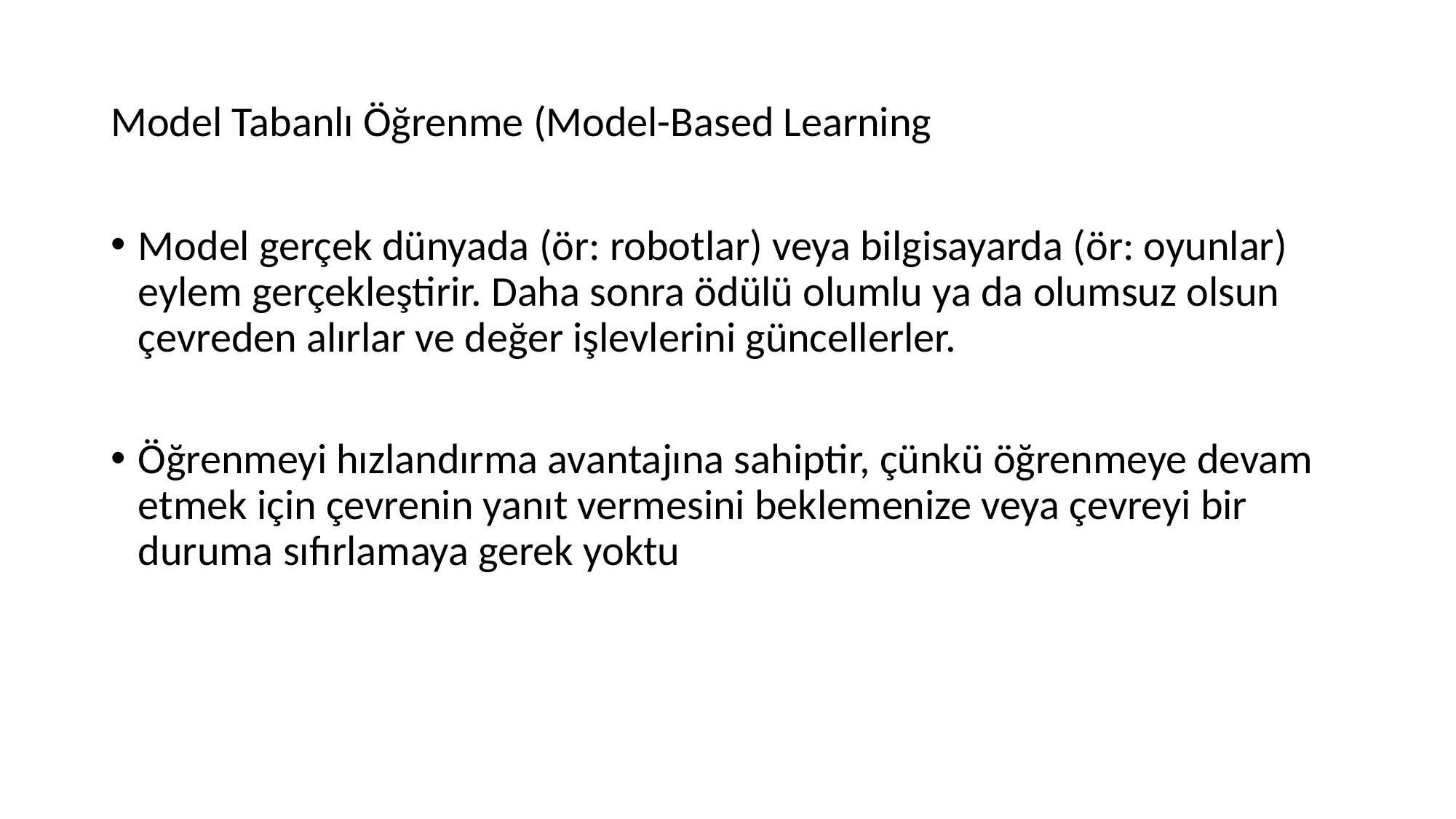

# Model Tabanlı Öğrenme (Model-Based Learning
Model gerçek dünyada (ör: robotlar) veya bilgisayarda (ör: oyunlar) eylem gerçekleştirir. Daha sonra ödülü olumlu ya da olumsuz olsun çevreden alırlar ve değer işlevlerini güncellerler.

Öğrenmeyi hızlandırma avantajına sahiptir, çünkü öğrenmeye devam etmek için çevrenin yanıt vermesini beklemenize veya çevreyi bir duruma sıfırlamaya gerek yoktu